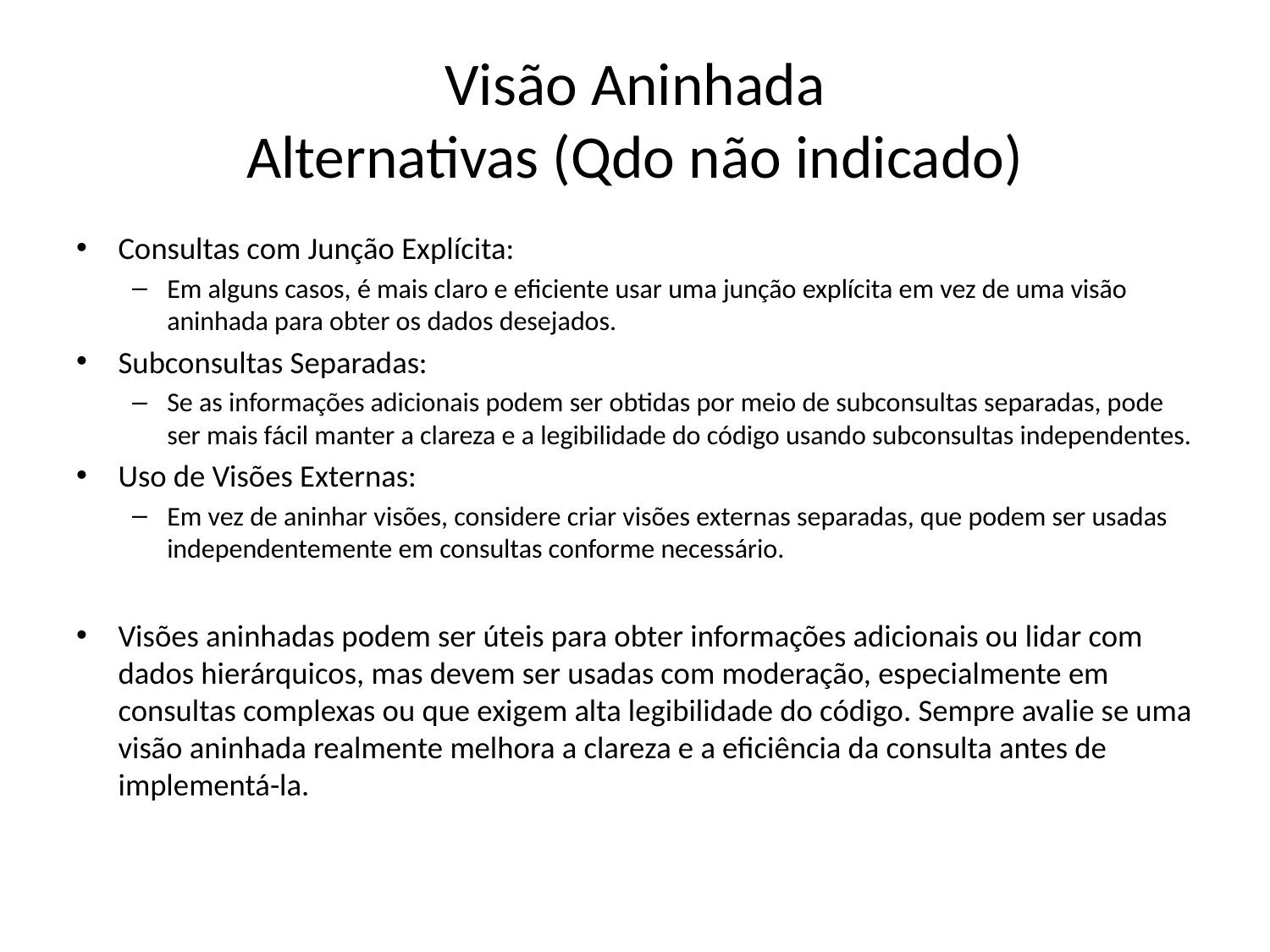

# Visão Aninhada Alternativas (Qdo não indicado)
Consultas com Junção Explícita:
Em alguns casos, é mais claro e eficiente usar uma junção explícita em vez de uma visão aninhada para obter os dados desejados.
Subconsultas Separadas:
Se as informações adicionais podem ser obtidas por meio de subconsultas separadas, pode ser mais fácil manter a clareza e a legibilidade do código usando subconsultas independentes.
Uso de Visões Externas:
Em vez de aninhar visões, considere criar visões externas separadas, que podem ser usadas independentemente em consultas conforme necessário.

Visões aninhadas podem ser úteis para obter informações adicionais ou lidar com dados hierárquicos, mas devem ser usadas com moderação, especialmente em consultas complexas ou que exigem alta legibilidade do código. Sempre avalie se uma visão aninhada realmente melhora a clareza e a eficiência da consulta antes de implementá-la.